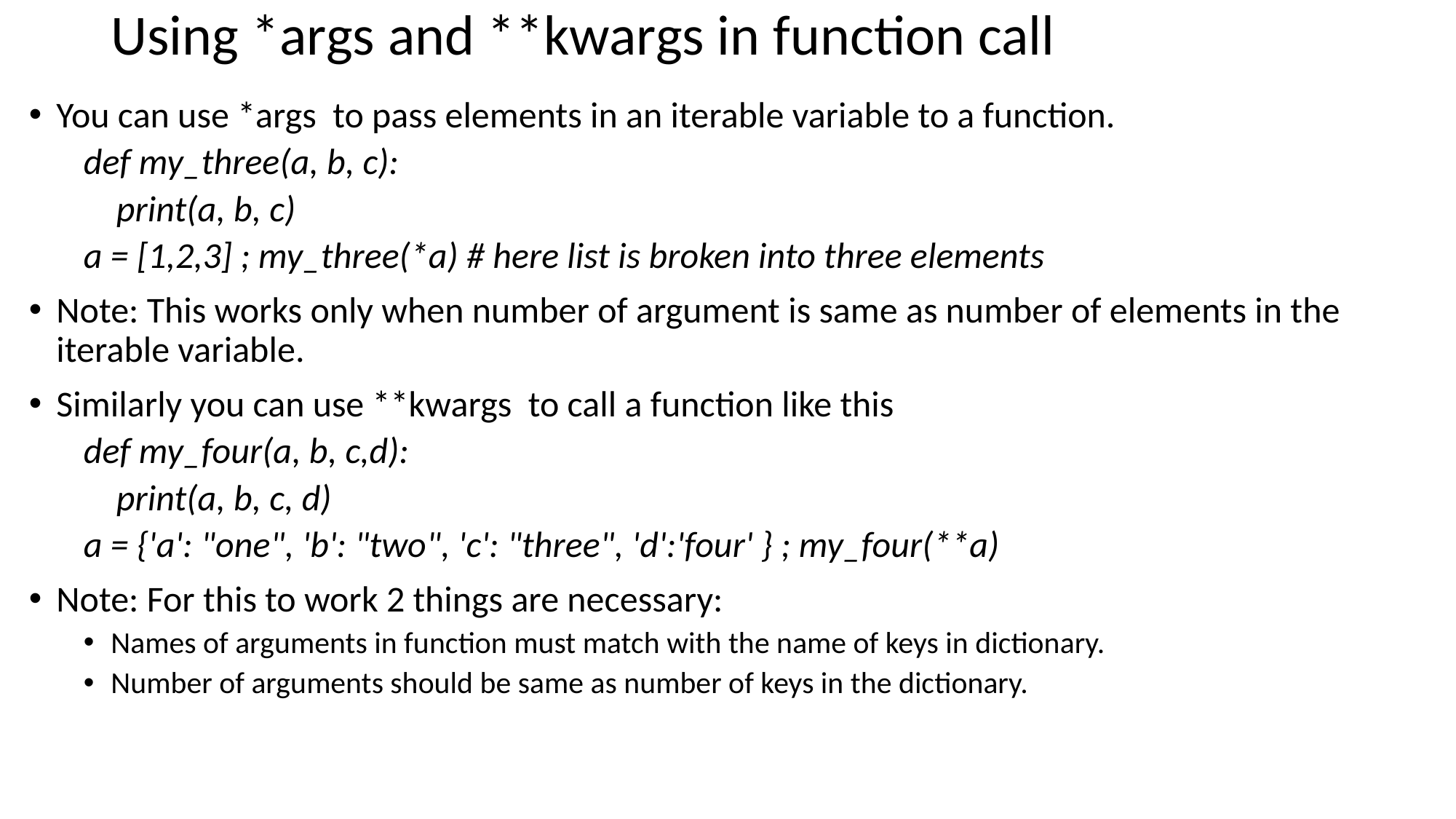

# Using *args and **kwargs in function call
You can use *args  to pass elements in an iterable variable to a function.
def my_three(a, b, c):
    print(a, b, c)
a = [1,2,3] ; my_three(*a) # here list is broken into three elements
Note: This works only when number of argument is same as number of elements in the iterable variable.
Similarly you can use **kwargs  to call a function like this
def my_four(a, b, c,d):
    print(a, b, c, d)
a = {'a': "one", 'b': "two", 'c': "three", 'd':'four' } ; my_four(**a)
Note: For this to work 2 things are necessary:
Names of arguments in function must match with the name of keys in dictionary.
Number of arguments should be same as number of keys in the dictionary.